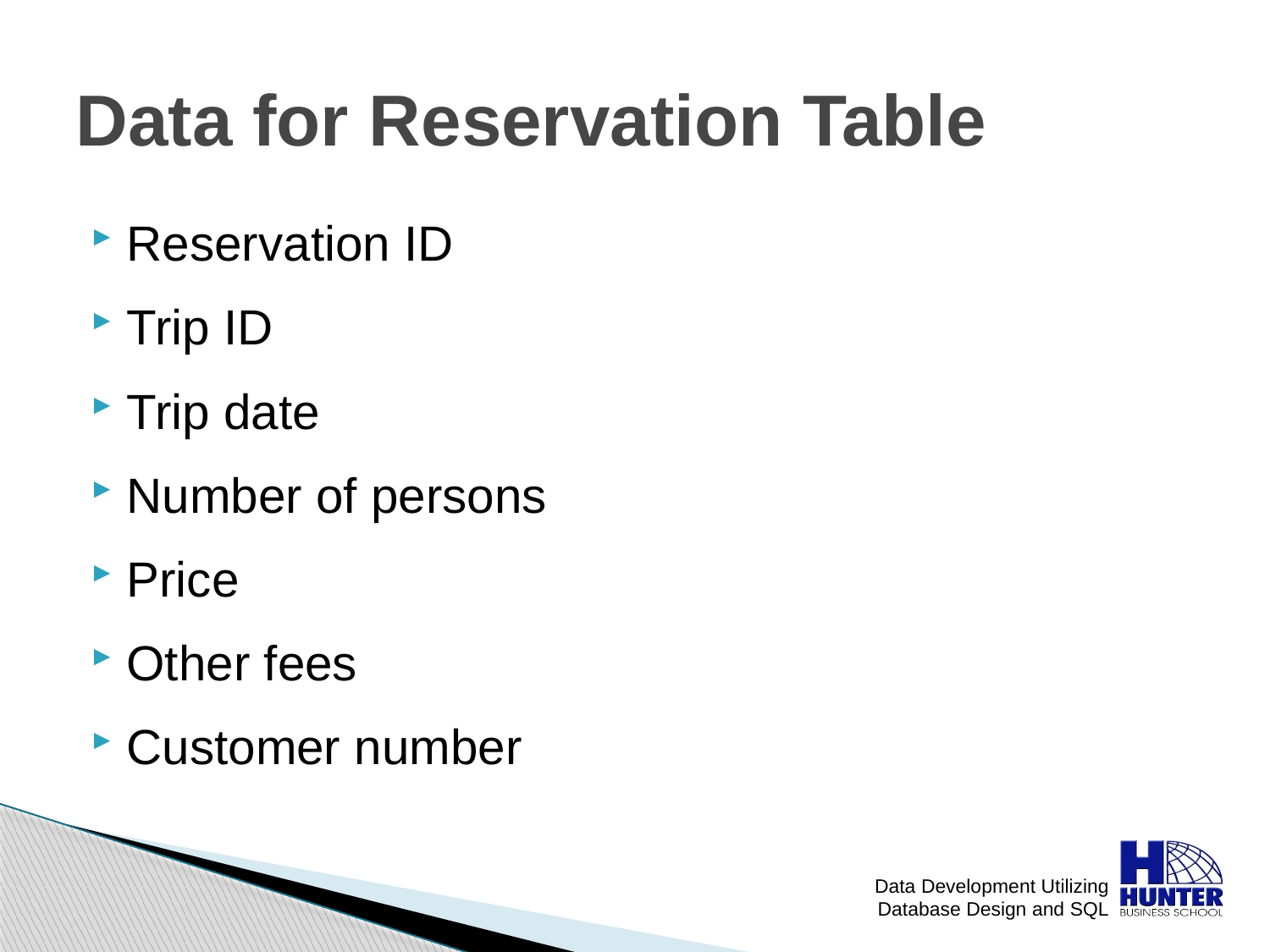

# Data for Reservation Table
Reservation ID
Trip ID
Trip date
Number of persons
Price
Other fees
Customer number